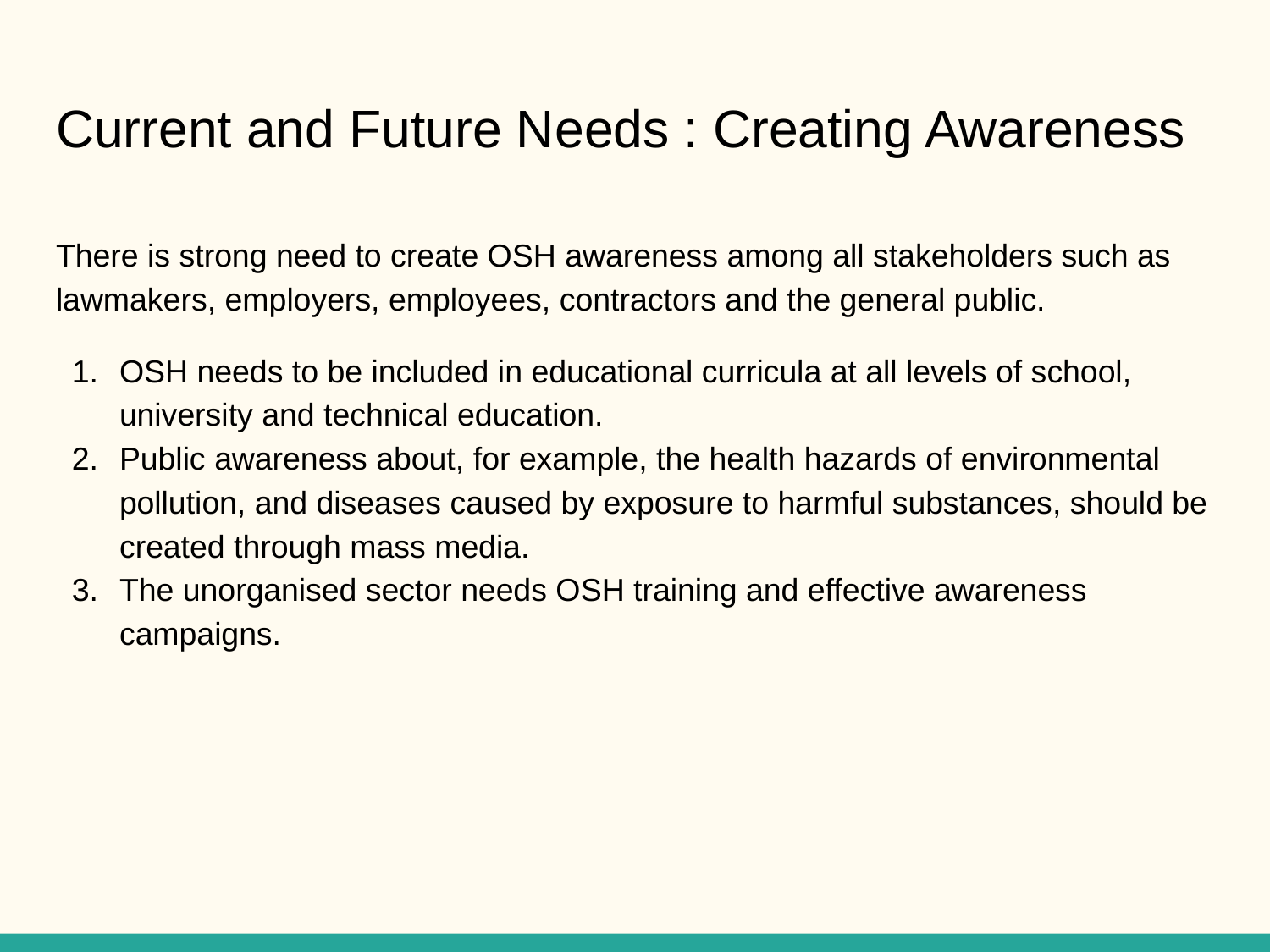

# Current and Future Needs : Creating Awareness
There is strong need to create OSH awareness among all stakeholders such as lawmakers, employers, employees, contractors and the general public.
OSH needs to be included in educational curricula at all levels of school, university and technical education.
Public awareness about, for example, the health hazards of environmental pollution, and diseases caused by exposure to harmful substances, should be created through mass media.
The unorganised sector needs OSH training and effective awareness campaigns.